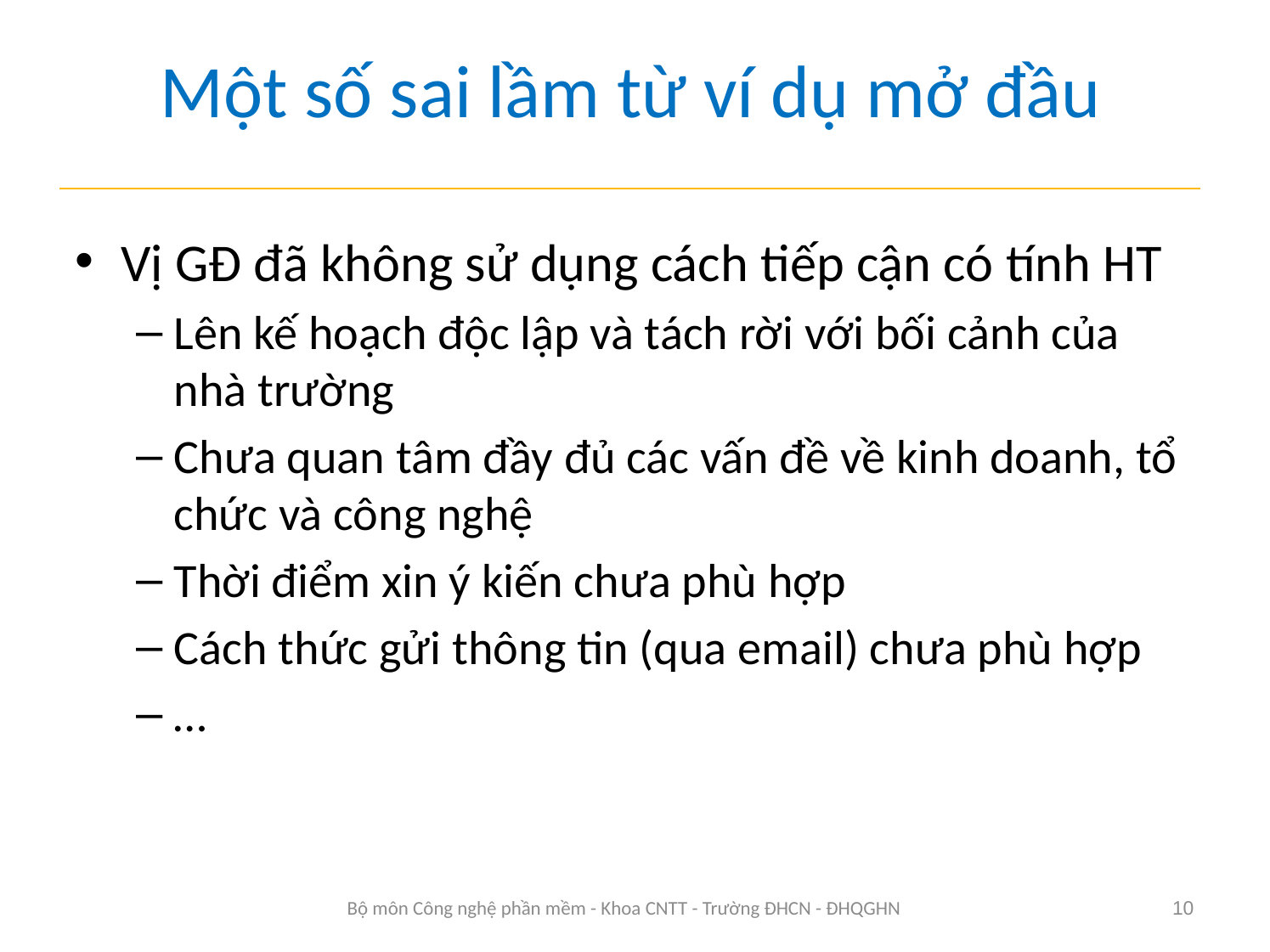

# Một số sai lầm từ ví dụ mở đầu
Vị GĐ đã không sử dụng cách tiếp cận có tính HT
Lên kế hoạch độc lập và tách rời với bối cảnh của nhà trường
Chưa quan tâm đầy đủ các vấn đề về kinh doanh, tổ chức và công nghệ
Thời điểm xin ý kiến chưa phù hợp
Cách thức gửi thông tin (qua email) chưa phù hợp
…

Bộ môn Công nghệ phần mềm - Khoa CNTT - Trường ĐHCN - ĐHQGHN
10